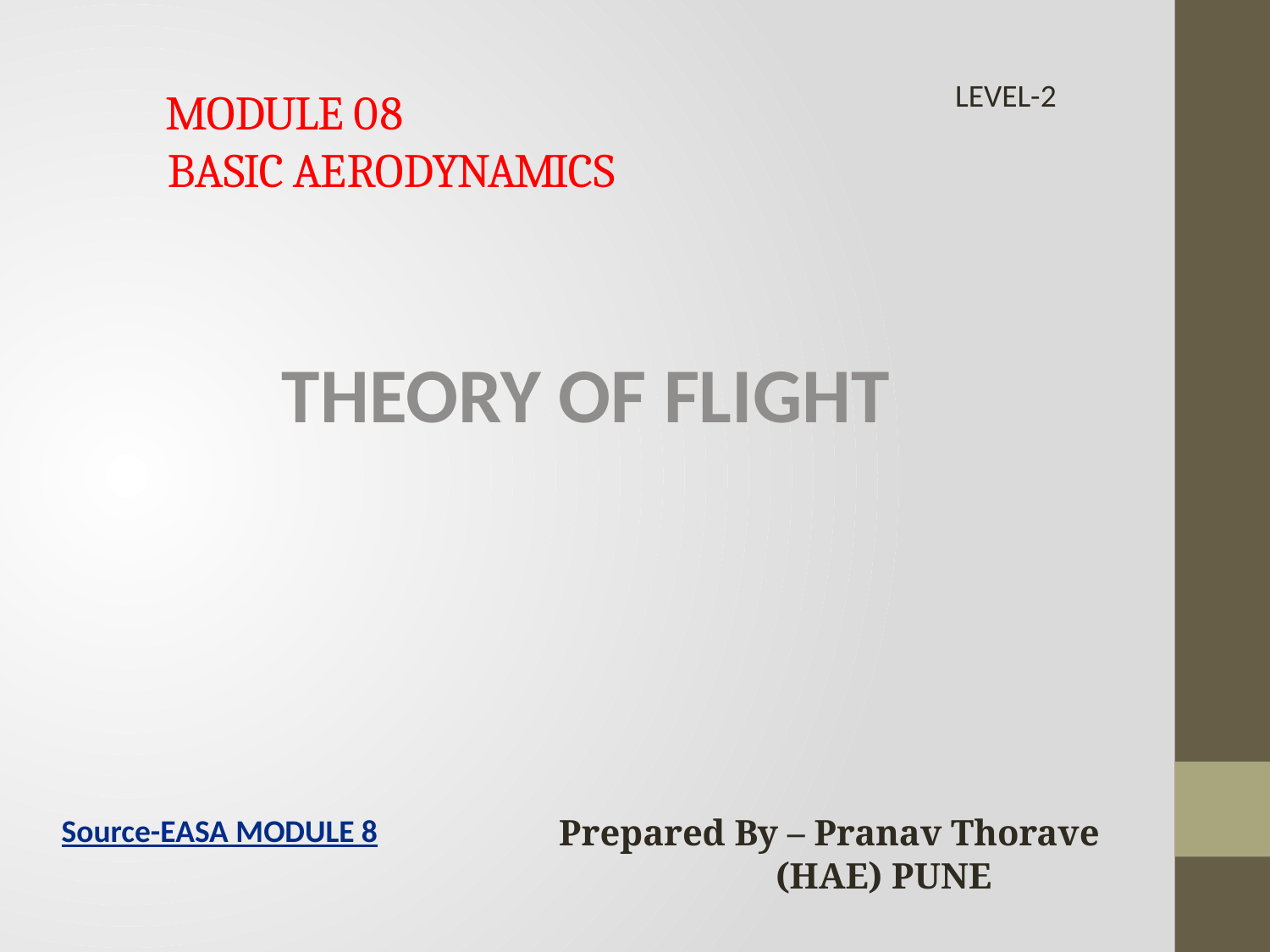

LEVEL-2
# MODULE 08 BASIC AERODYNAMICS
THEORY OF FLIGHT
Source-EASA MODULE 8

Prepared By – Pranav Thorave
   (HAE) PUNE